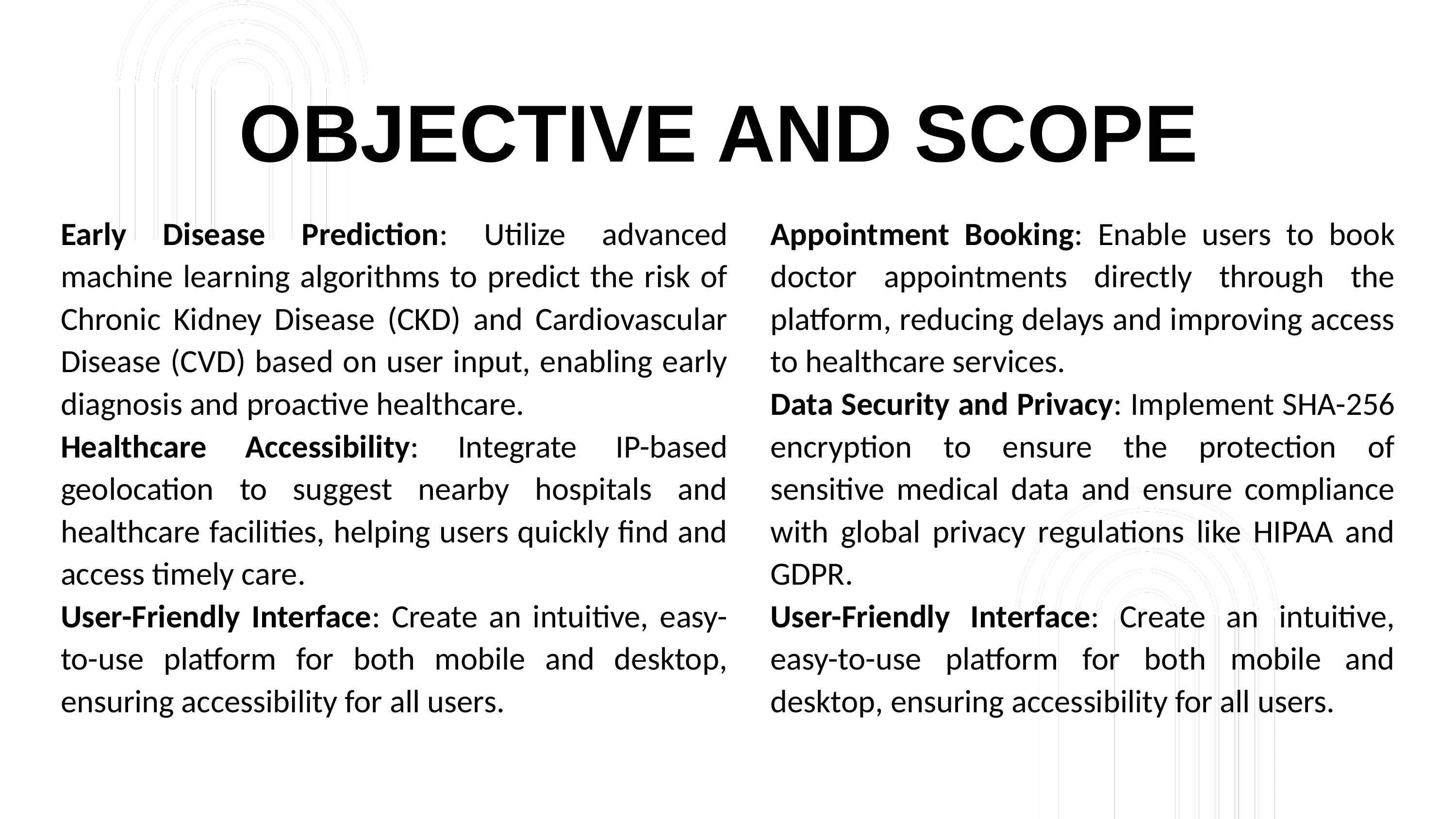

OBJECTIVE AND SCOPE
Early Disease Prediction: Utilize advanced machine learning algorithms to predict the risk of Chronic Kidney Disease (CKD) and Cardiovascular Disease (CVD) based on user input, enabling early diagnosis and proactive healthcare.
Healthcare Accessibility: Integrate IP-based geolocation to suggest nearby hospitals and healthcare facilities, helping users quickly find and access timely care.
User-Friendly Interface: Create an intuitive, easy-to-use platform for both mobile and desktop, ensuring accessibility for all users.

Appointment Booking: Enable users to book doctor appointments directly through the platform, reducing delays and improving access to healthcare services.
Data Security and Privacy: Implement SHA-256 encryption to ensure the protection of sensitive medical data and ensure compliance with global privacy regulations like HIPAA and GDPR.
User-Friendly Interface: Create an intuitive, easy-to-use platform for both mobile and desktop, ensuring accessibility for all users.